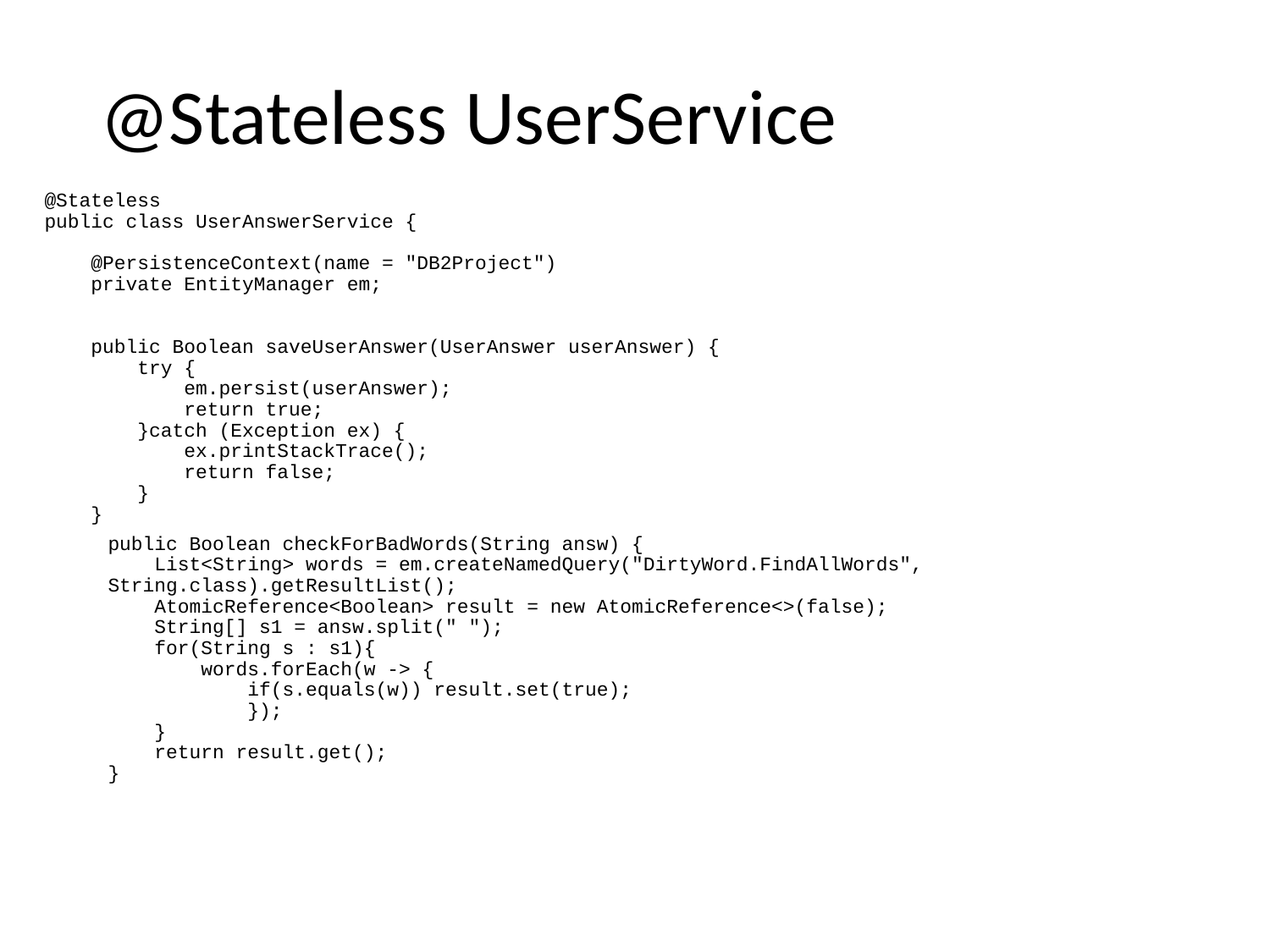

# @Stateless UserService
@Stateless
public class UserAnswerService {
    @PersistenceContext(name = "DB2Project")
    private EntityManager em;
    public Boolean saveUserAnswer(UserAnswer userAnswer) {
        try {
            em.persist(userAnswer);
            return true;
        }catch (Exception ex) {
            ex.printStackTrace();
            return false;
        }
    }
public Boolean checkForBadWords(String answ) {
    List<String> words = em.createNamedQuery("DirtyWord.FindAllWords", String.class).getResultList();
    AtomicReference<Boolean> result = new AtomicReference<>(false);
    String[] s1 = answ.split(" ");
    for(String s : s1){
        words.forEach(w -> {
            if(s.equals(w)) result.set(true);
            });
    }
    return result.get();
}